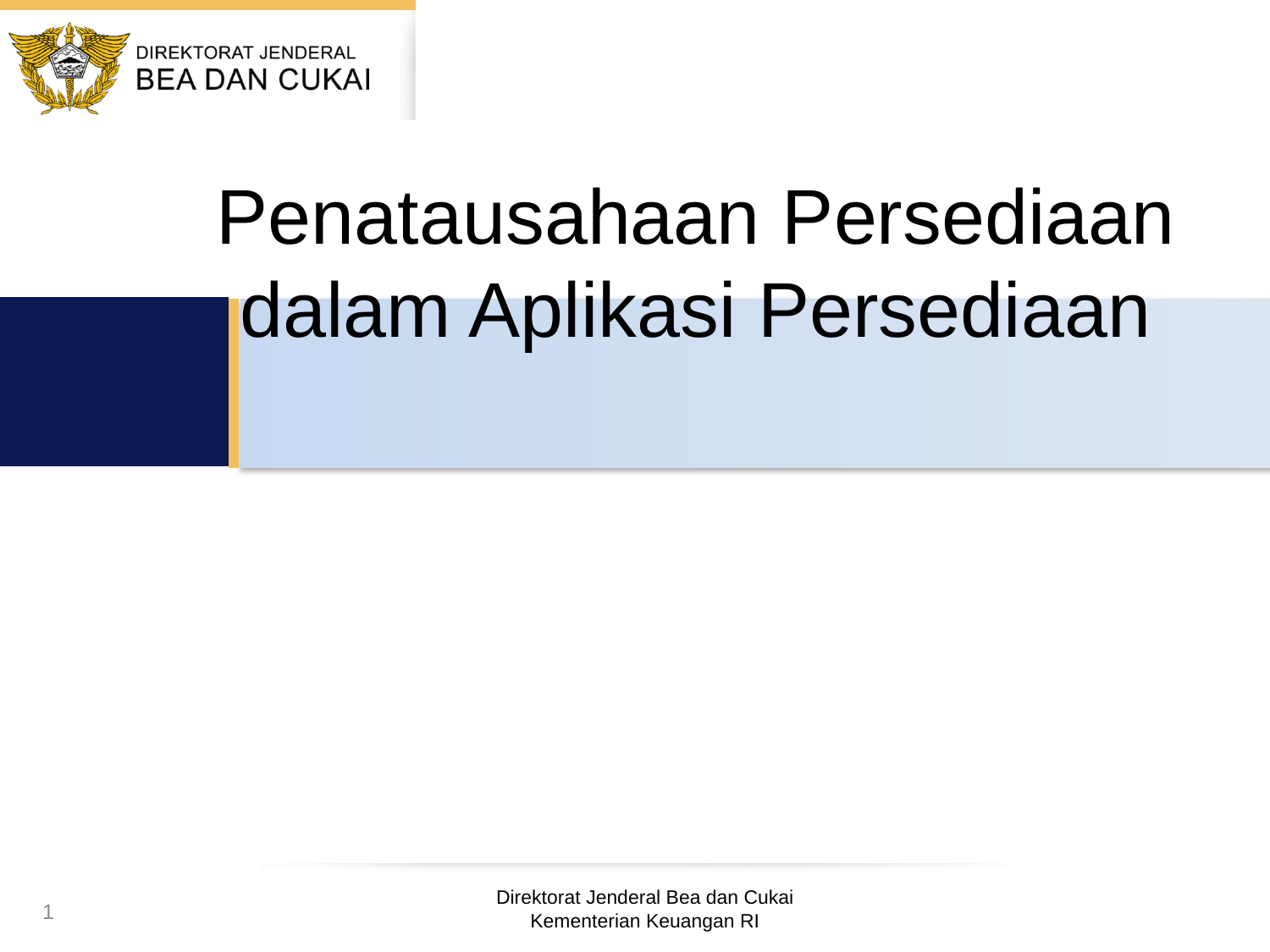

# Penatausahaan Persediaan dalam Aplikasi Persediaan
1